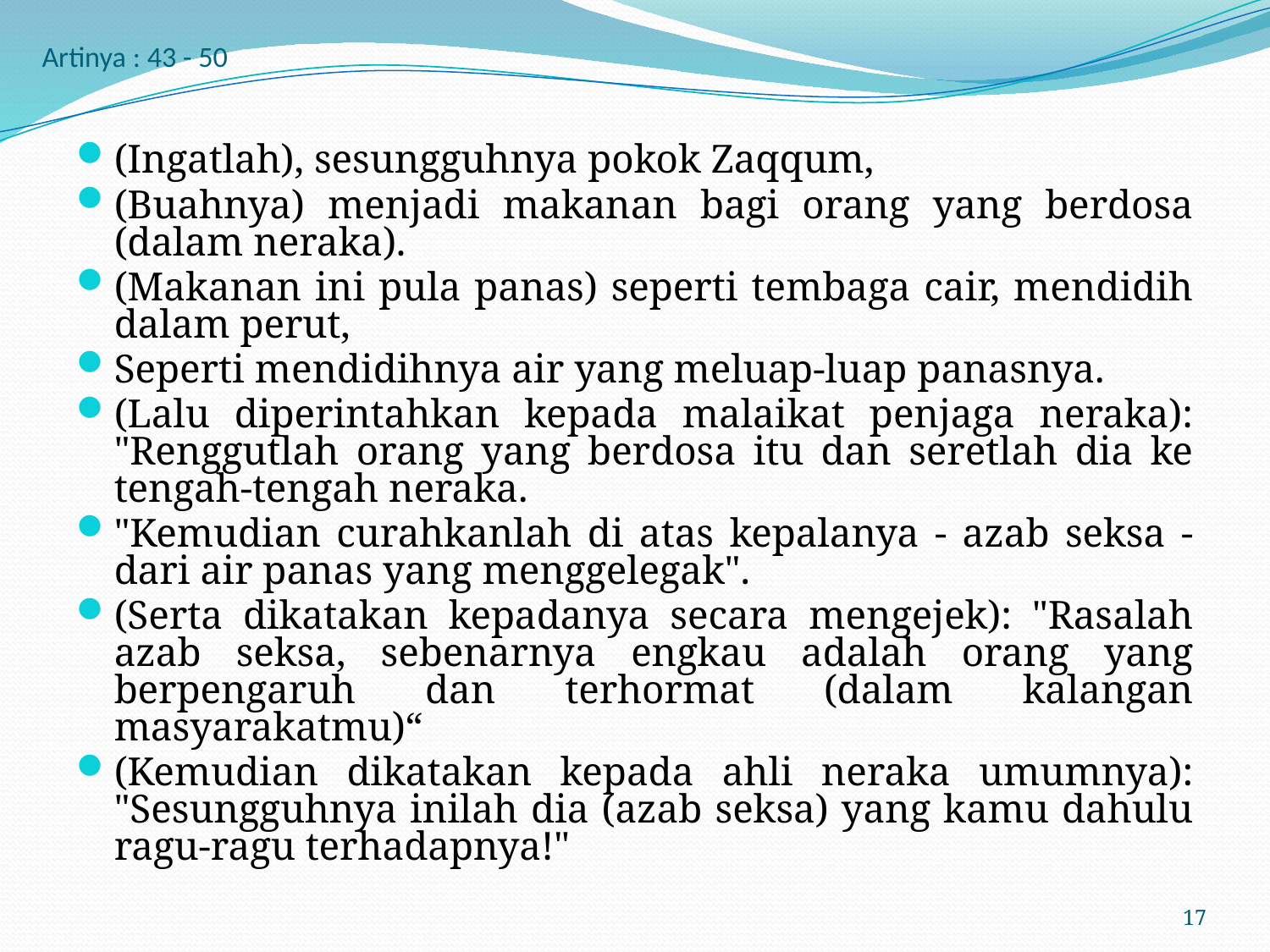

# Artinya : 43 - 50
(Ingatlah), sesungguhnya pokok Zaqqum,
(Buahnya) menjadi makanan bagi orang yang berdosa (dalam neraka).
(Makanan ini pula panas) seperti tembaga cair, mendidih dalam perut,
Seperti mendidihnya air yang meluap-luap panasnya.
(Lalu diperintahkan kepada malaikat penjaga neraka): "Renggutlah orang yang berdosa itu dan seretlah dia ke tengah-tengah neraka.
"Kemudian curahkanlah di atas kepalanya - azab seksa - dari air panas yang menggelegak".
(Serta dikatakan kepadanya secara mengejek): "Rasalah azab seksa, sebenarnya engkau adalah orang yang berpengaruh dan terhormat (dalam kalangan masyarakatmu)“
(Kemudian dikatakan kepada ahli neraka umumnya): "Sesungguhnya inilah dia (azab seksa) yang kamu dahulu ragu-ragu terhadapnya!"
17